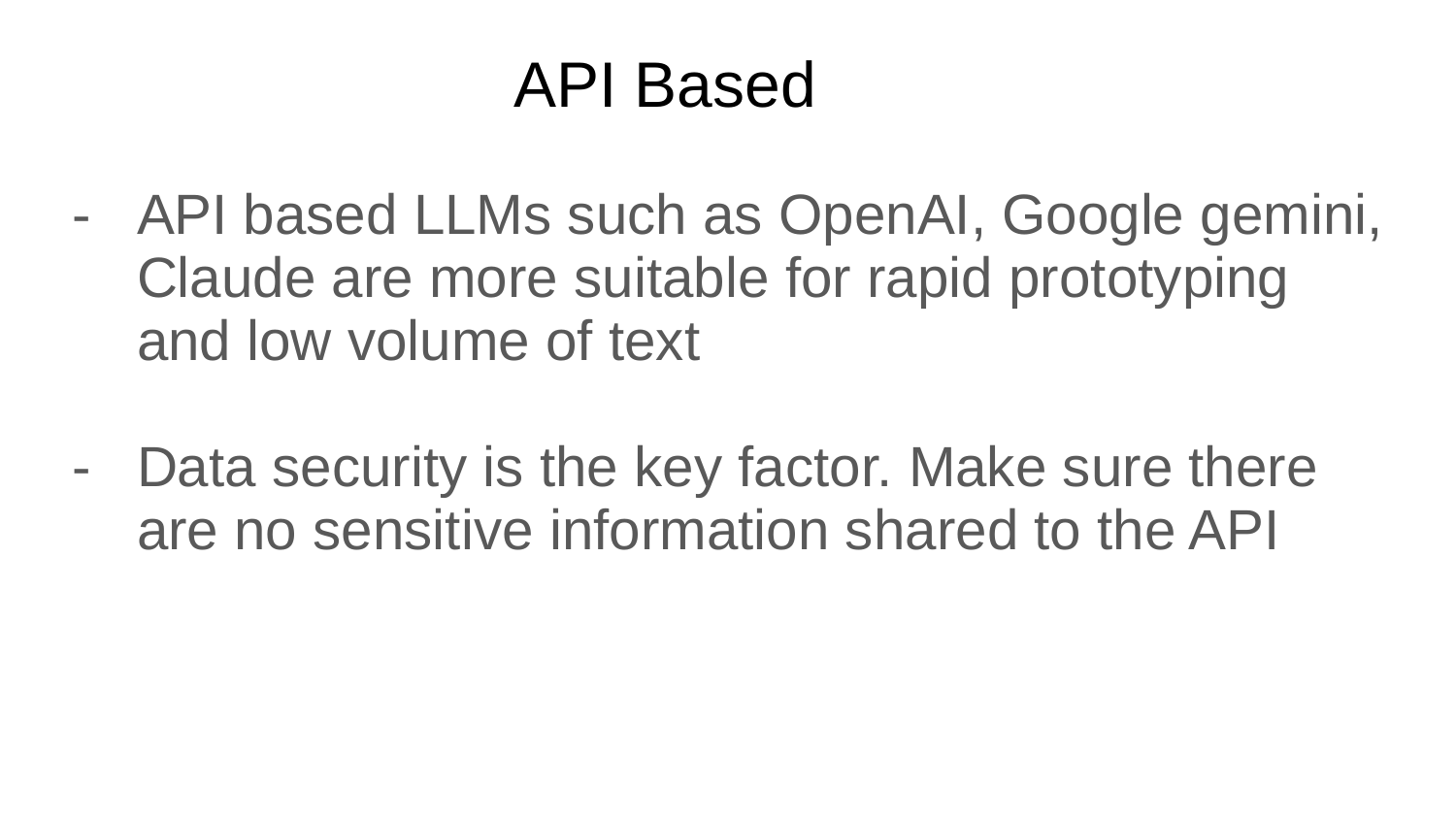

# API Based
API based LLMs such as OpenAI, Google gemini, Claude are more suitable for rapid prototyping and low volume of text

Data security is the key factor. Make sure there are no sensitive information shared to the API